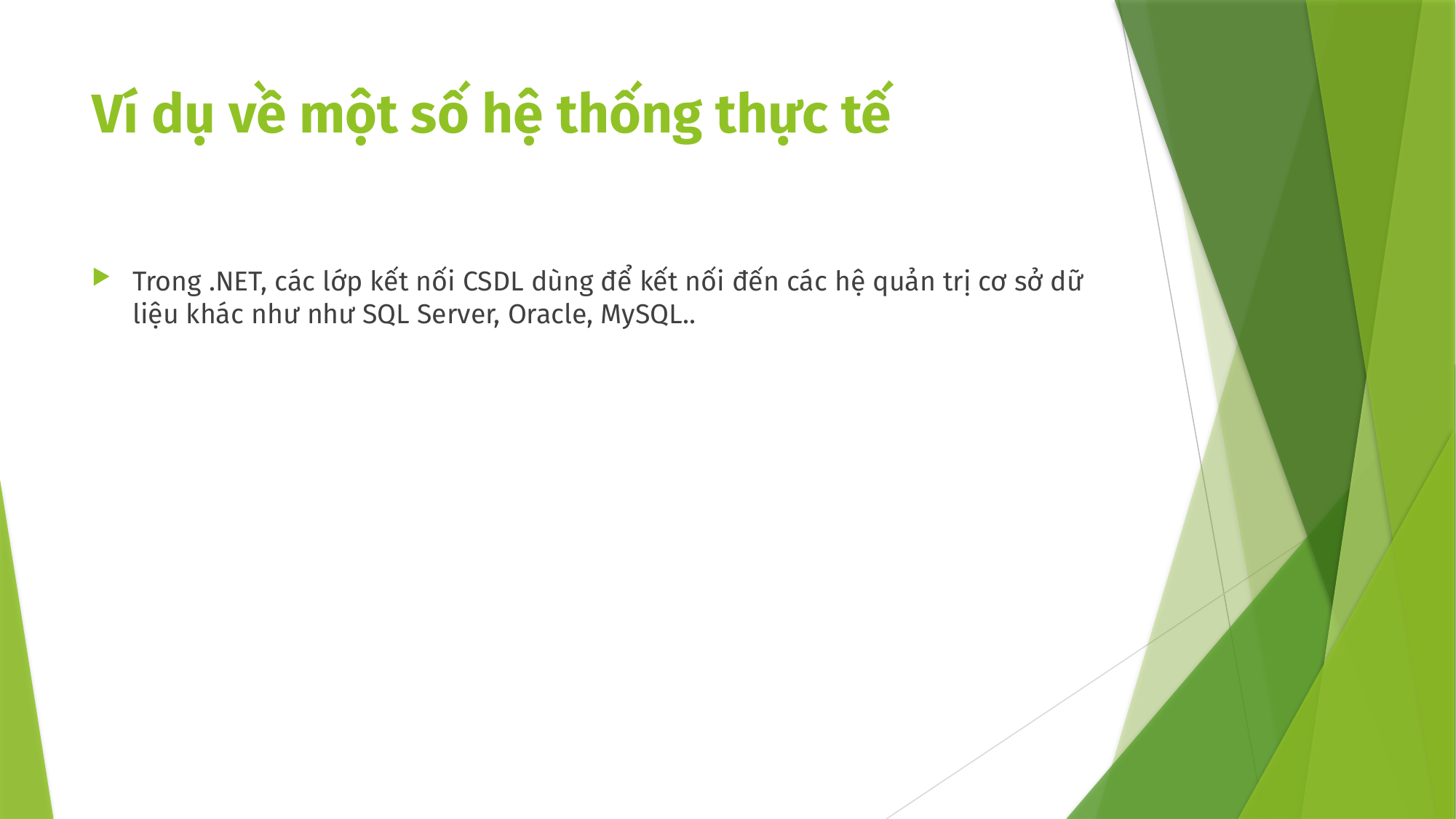

# Ví dụ về một số hệ thống thực tế
Trong .NET, các lớp kết nối CSDL dùng để kết nối đến các hệ quản trị cơ sở dữ liệu khác như như SQL Server, Oracle, MySQL..